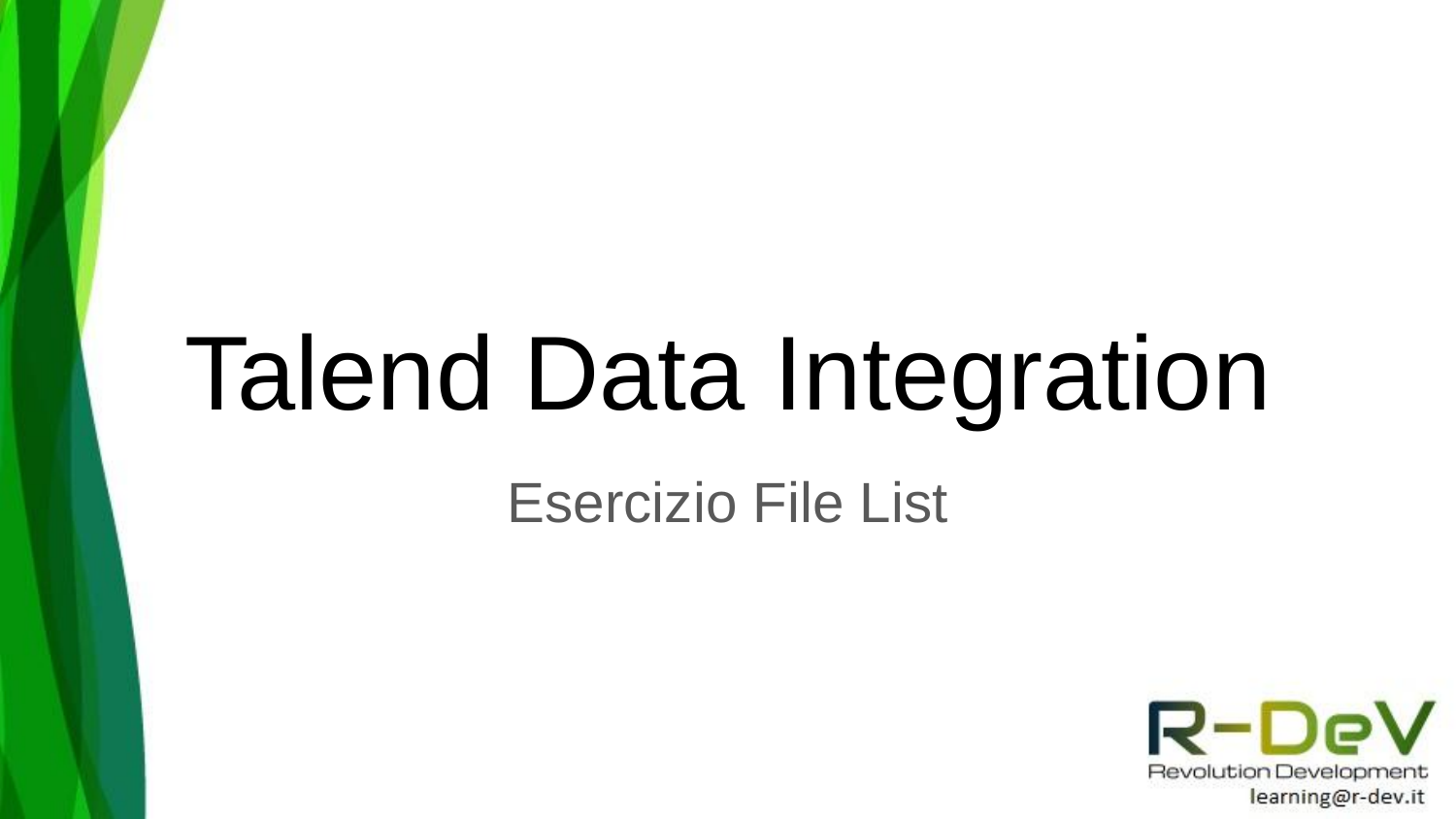

# Talend Data Integration
Esercizio File List